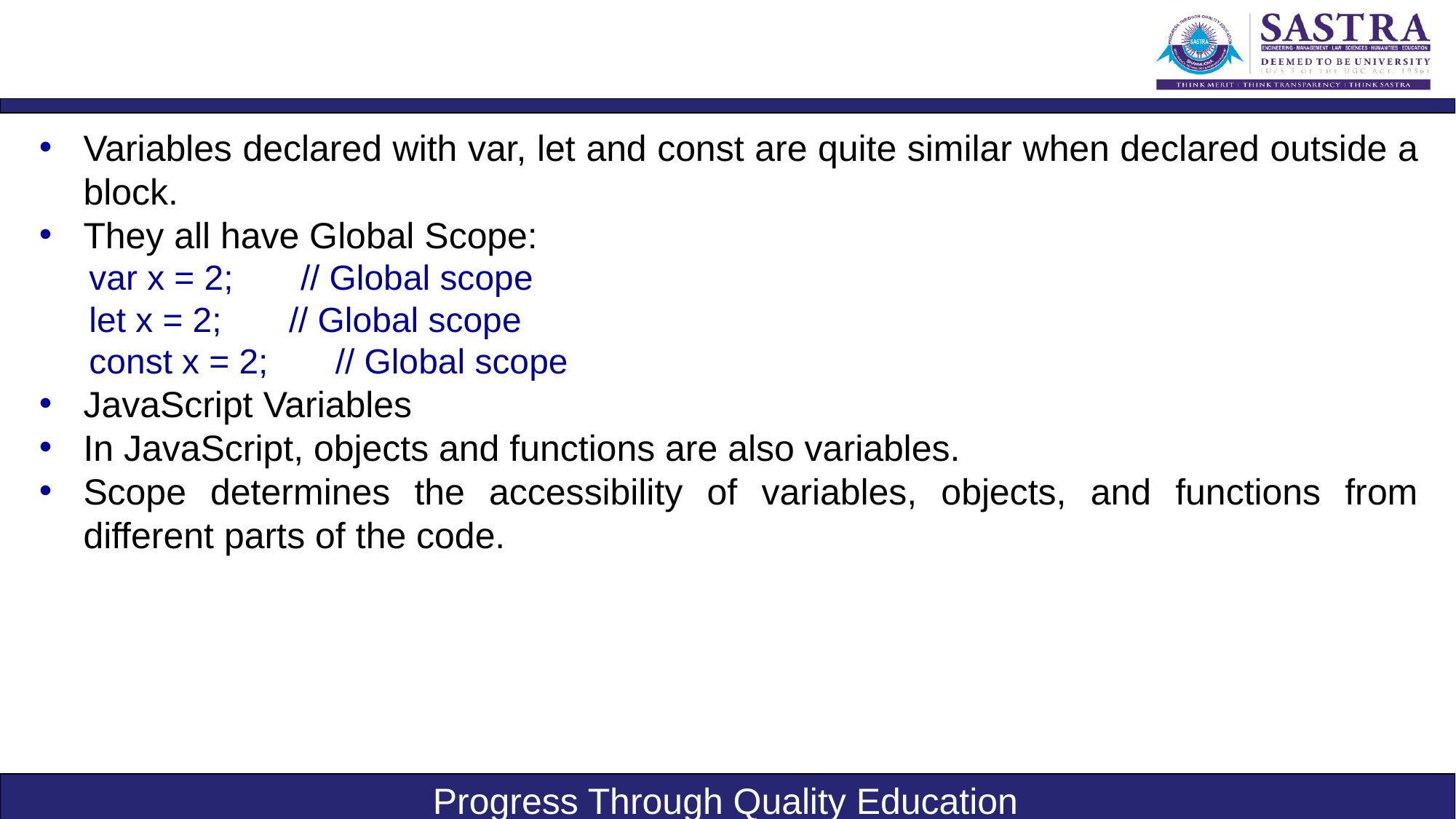

#
Variables declared with var, let and const are quite similar when declared outside a block.
They all have Global Scope:
var x = 2;       // Global scope
let x = 2;       // Global scope
const x = 2;       // Global scope
JavaScript Variables
In JavaScript, objects and functions are also variables.
Scope determines the accessibility of variables, objects, and functions from different parts of the code.